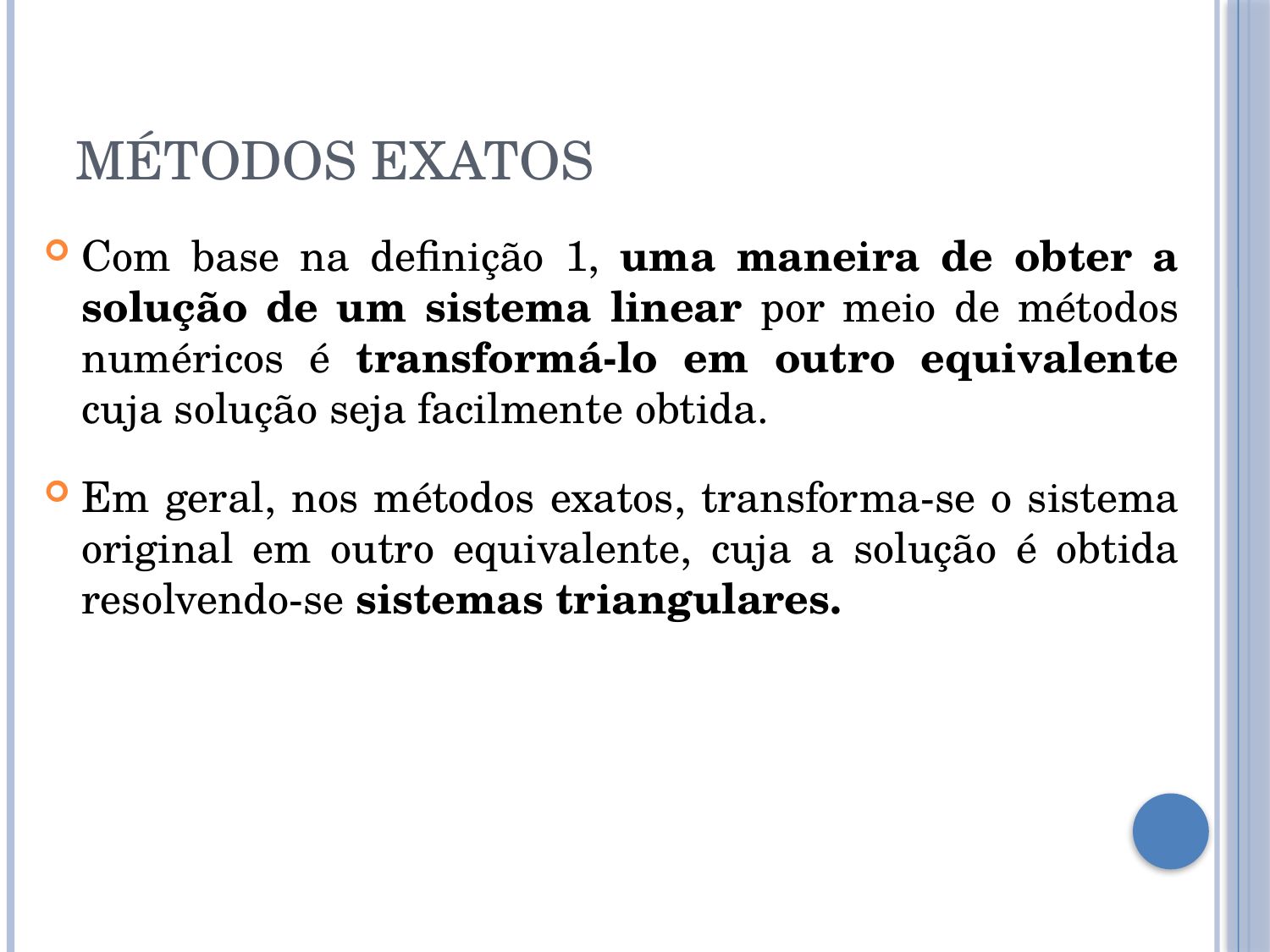

Métodos exatos
Com base na definição 1, uma maneira de obter a solução de um sistema linear por meio de métodos numéricos é transformá-lo em outro equivalente cuja solução seja facilmente obtida.

Em geral, nos métodos exatos, transforma-se o sistema original em outro equivalente, cuja a solução é obtida resolvendo-se sistemas triangulares.